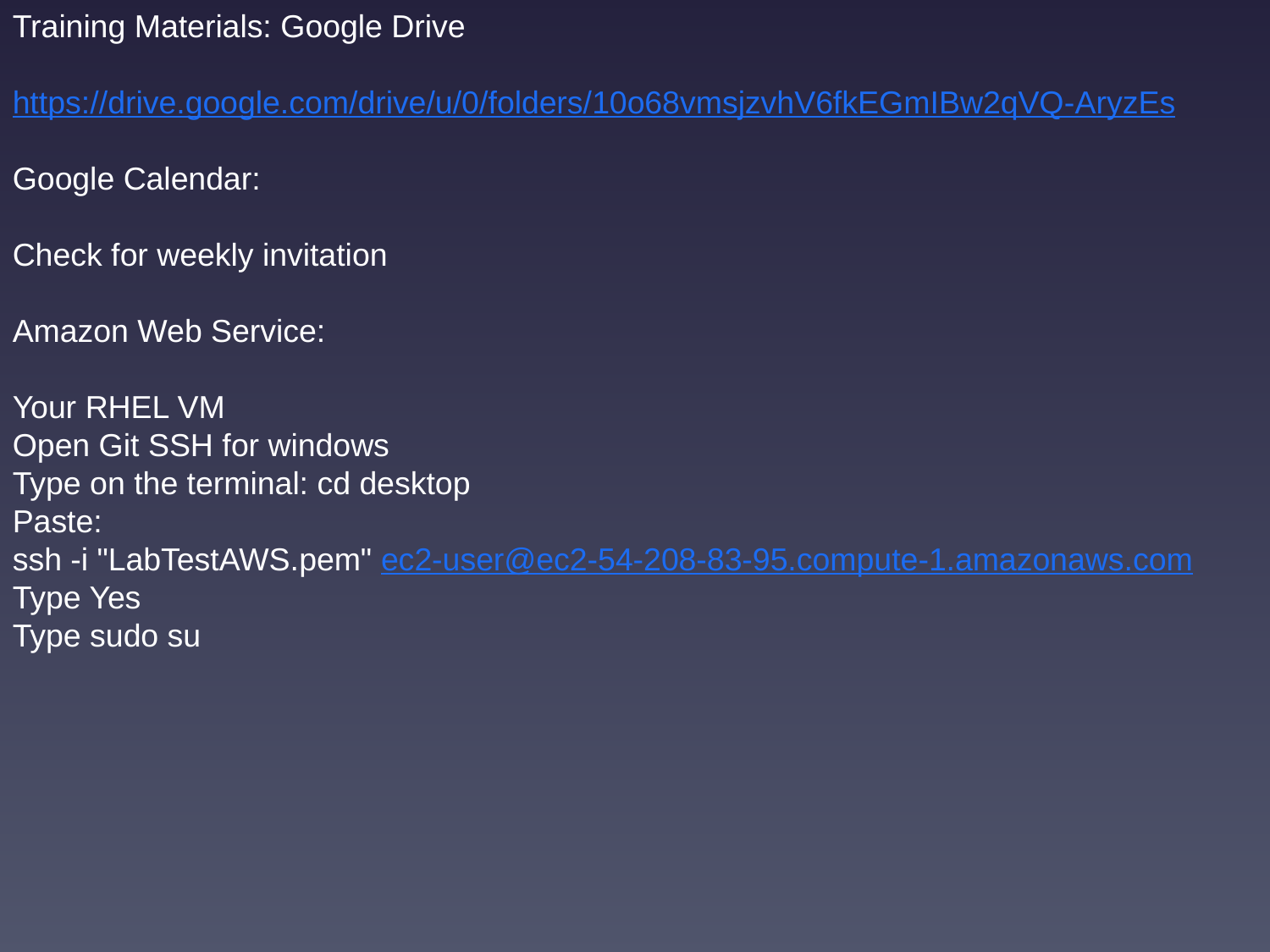

Training Materials: Google Drive

https://drive.google.com/drive/u/0/folders/10o68vmsjzvhV6fkEGmIBw2qVQ-AryzEs

Google Calendar:

Check for weekly invitation

Amazon Web Service:

Your RHEL VM
Open Git SSH for windows
Type on the terminal: cd desktop
Paste:
ssh -i "LabTestAWS.pem" ec2-user@ec2-54-208-83-95.compute-1.amazonaws.com
Type Yes
Type sudo su